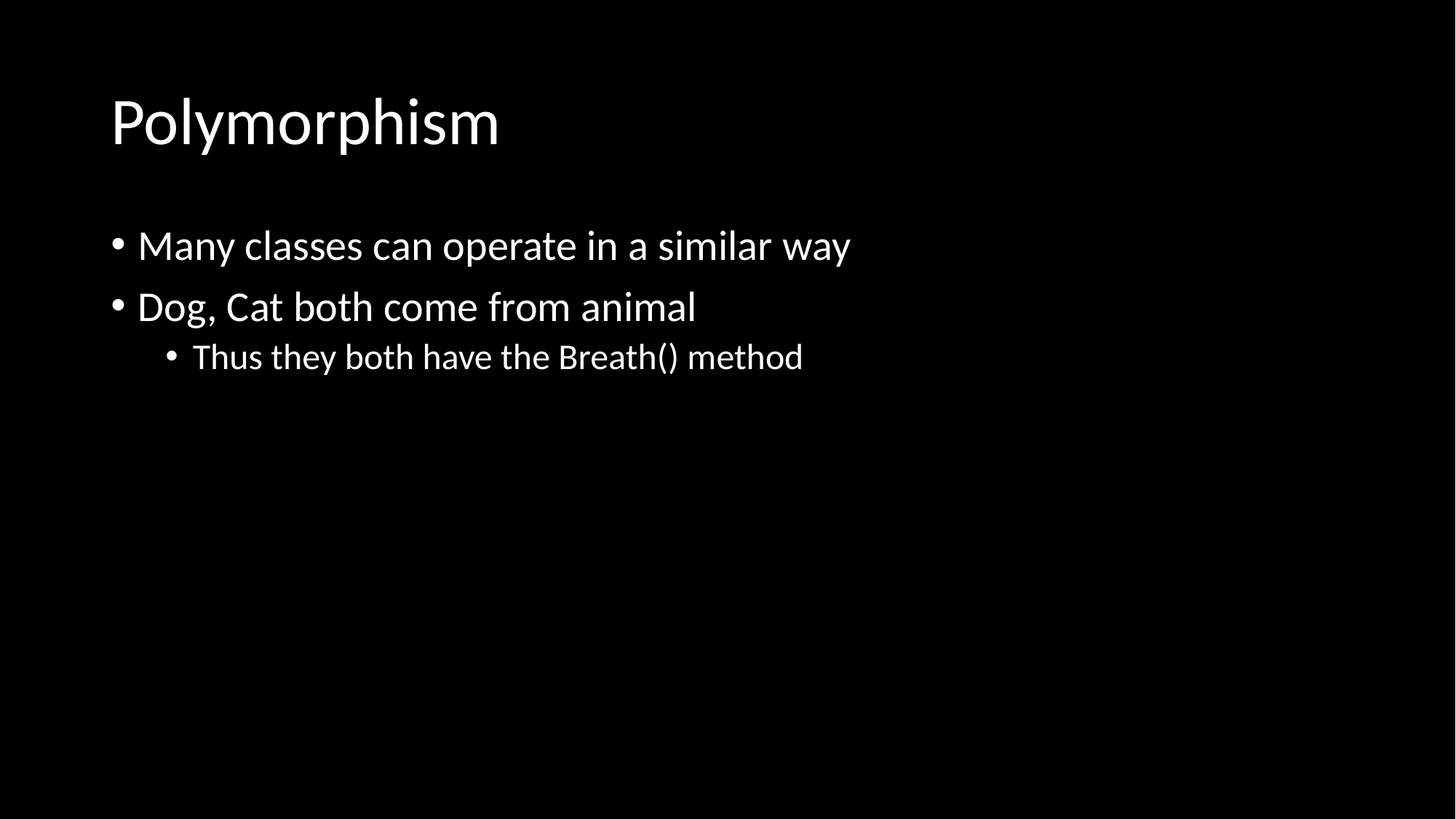

# Polymorphism
Many classes can operate in a similar way
Dog, Cat both come from animal
Thus they both have the Breath() method